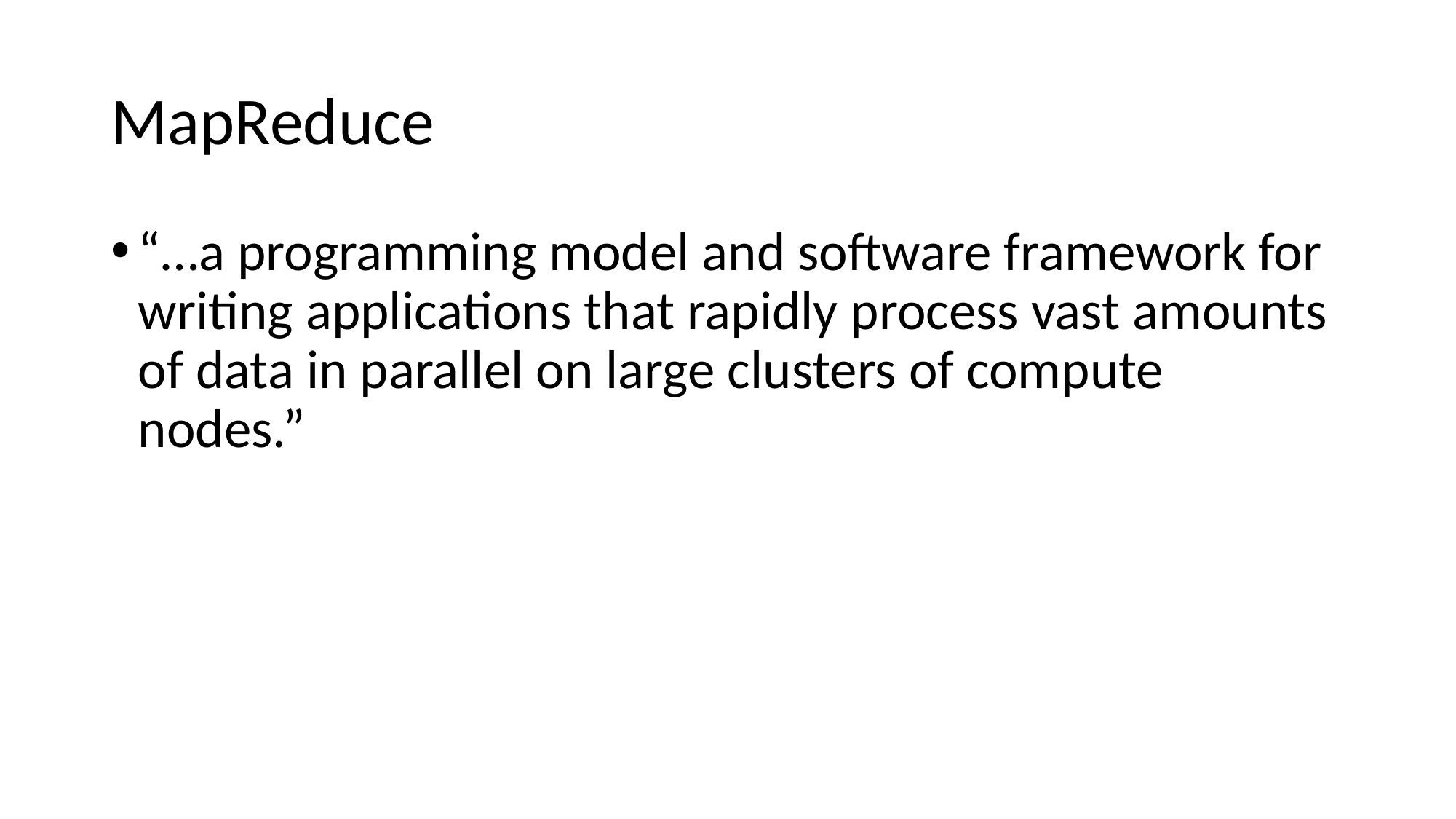

# MapReduce
“…a programming model and software framework for writing applications that rapidly process vast amounts of data in parallel on large clusters of compute nodes.”